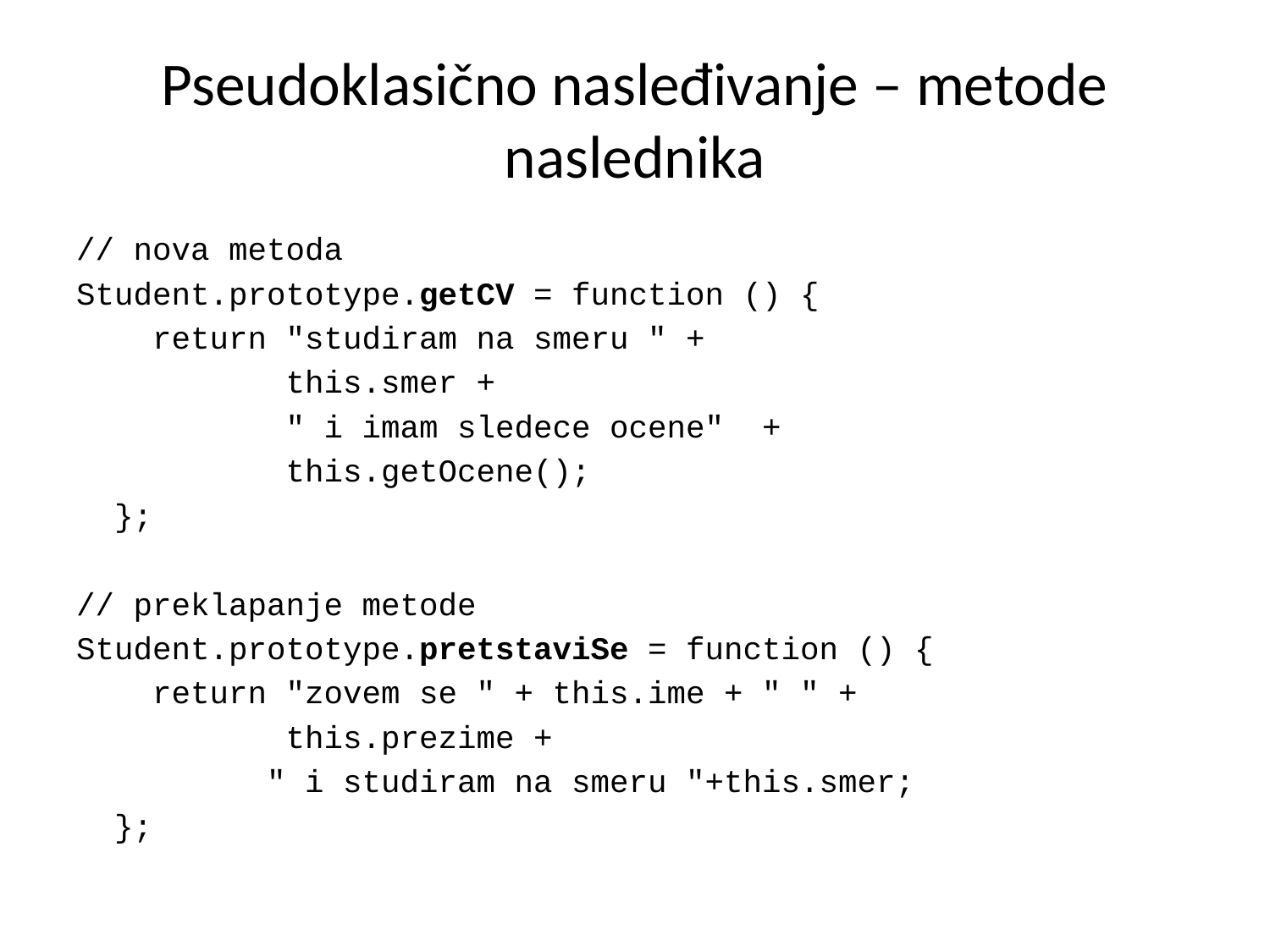

# Pseudoklasično nasleđivanje – metode naslednika
// nova metoda
Student.prototype.getCV = function () {
    return "studiram na smeru " +
           this.smer +
           " i imam sledece ocene"  +
           this.getOcene();
  };

// preklapanje metode
Student.prototype.pretstaviSe = function () {
    return "zovem se " + this.ime + " " +
	      this.prezime +
		" i studiram na smeru "+this.smer;
  };